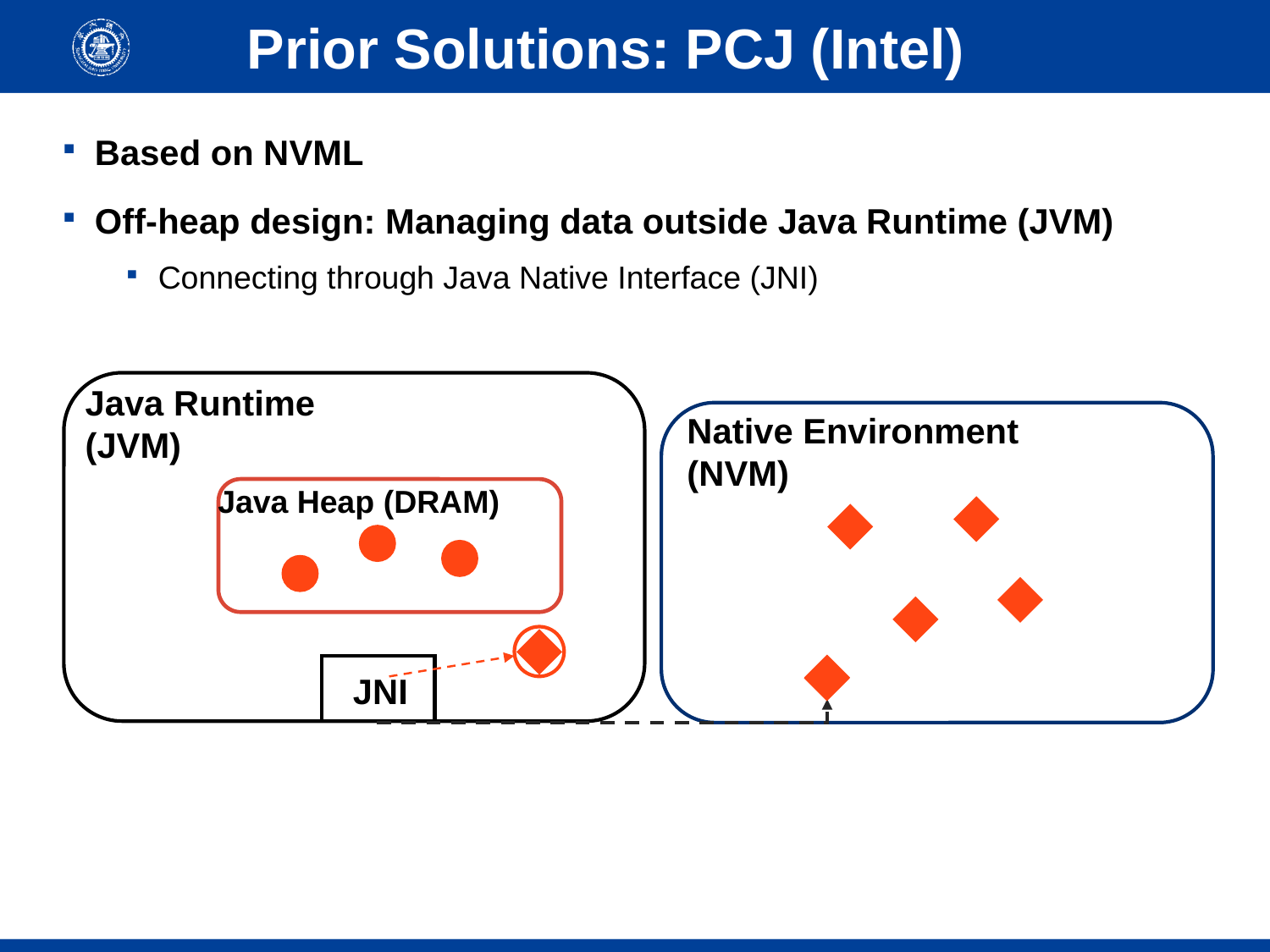

# Prior Solutions: PCJ (Intel)
Based on NVML
Off-heap design: Managing data outside Java Runtime (JVM)
Connecting through Java Native Interface (JNI)

Java Runtime (JVM)

Native Environment (NVM)
Java Heap (DRAM)

JNI